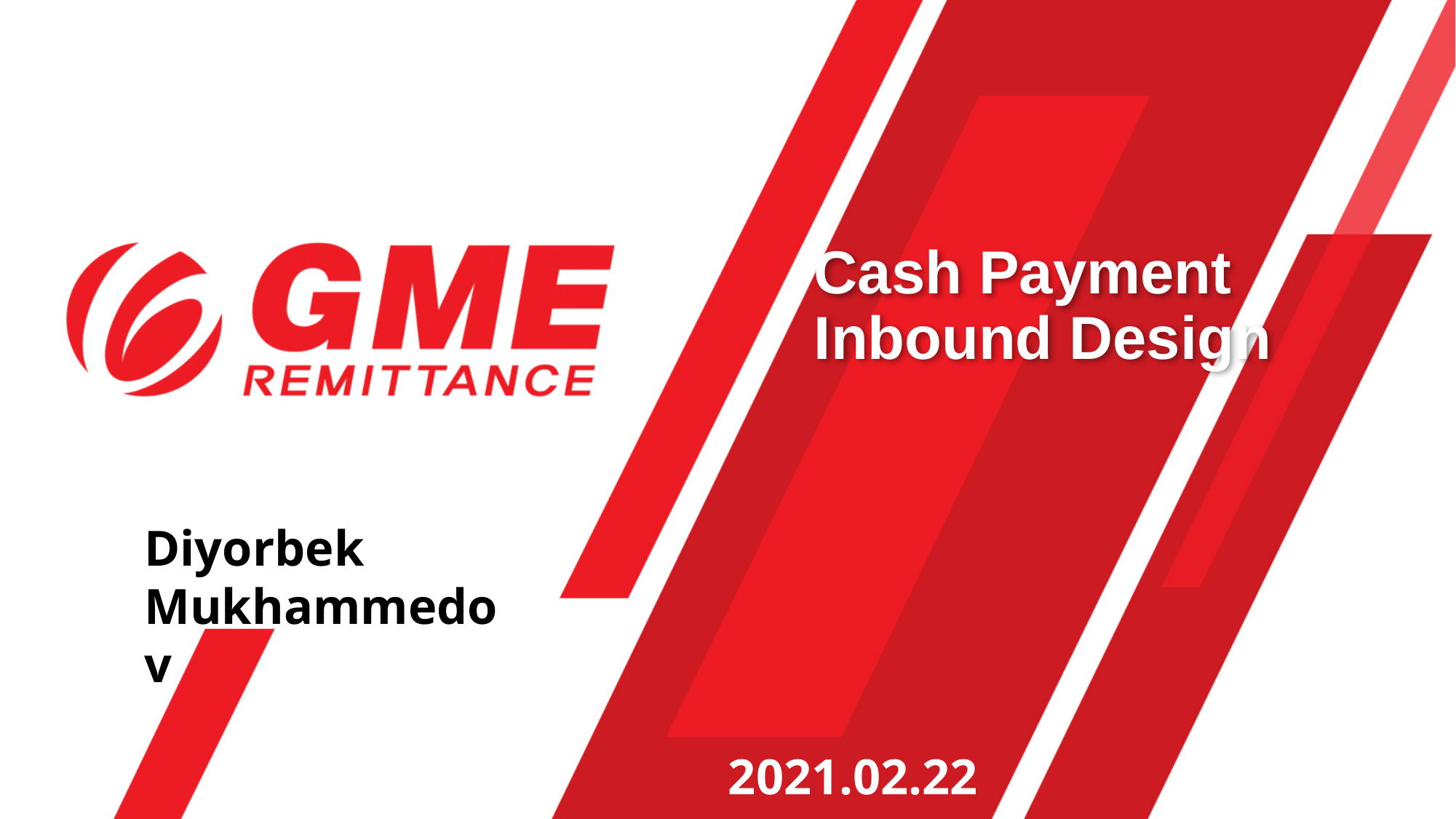

# Cash Payment Inbound Design
Diyorbek Mukhammedov
2021.02.22